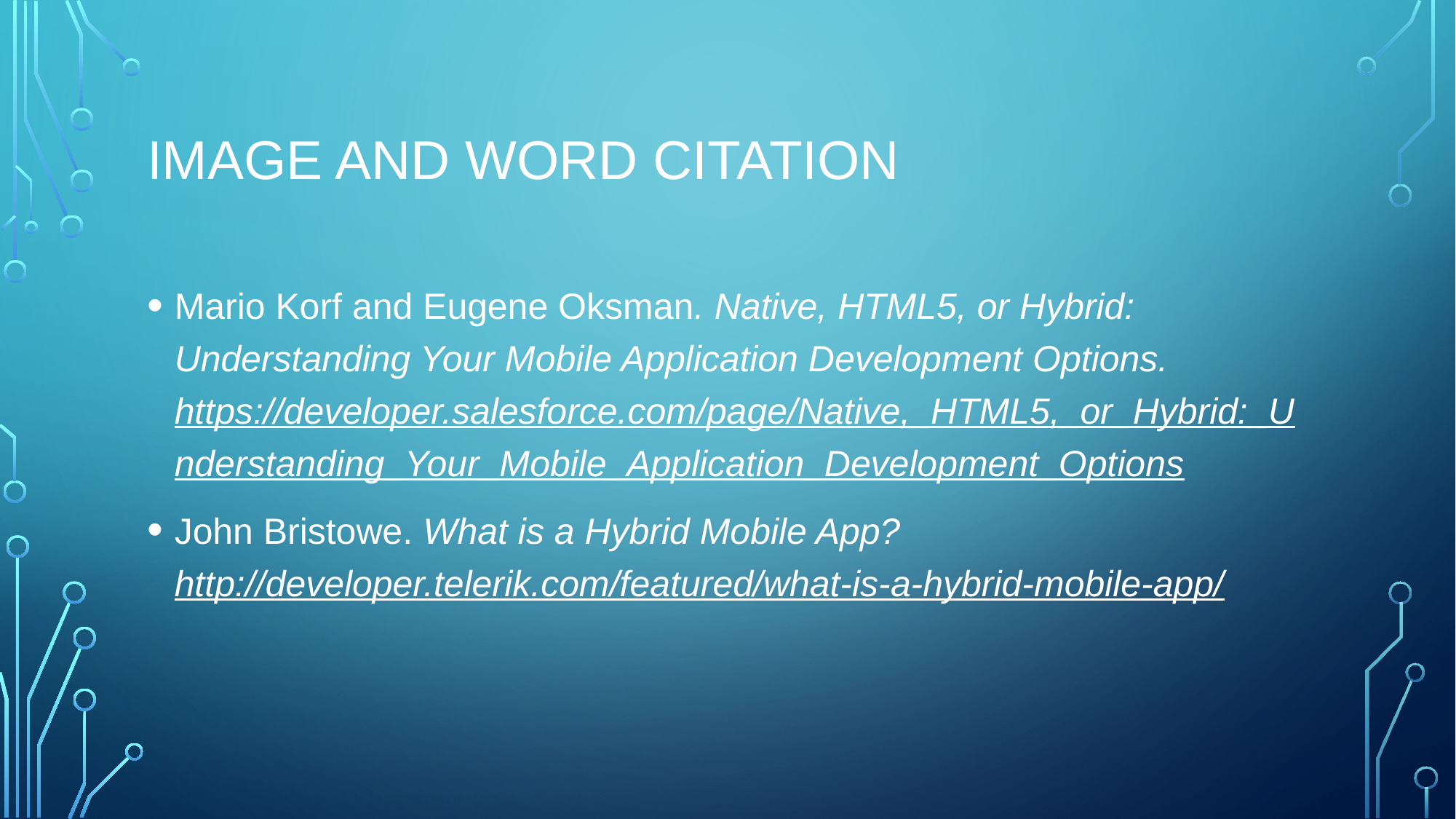

# Image and word citation
Mario Korf and Eugene Oksman. Native, HTML5, or Hybrid: Understanding Your Mobile Application Development Options. https://developer.salesforce.com/page/Native,_HTML5,_or_Hybrid:_Understanding_Your_Mobile_Application_Development_Options
John Bristowe. What is a Hybrid Mobile App? http://developer.telerik.com/featured/what-is-a-hybrid-mobile-app/